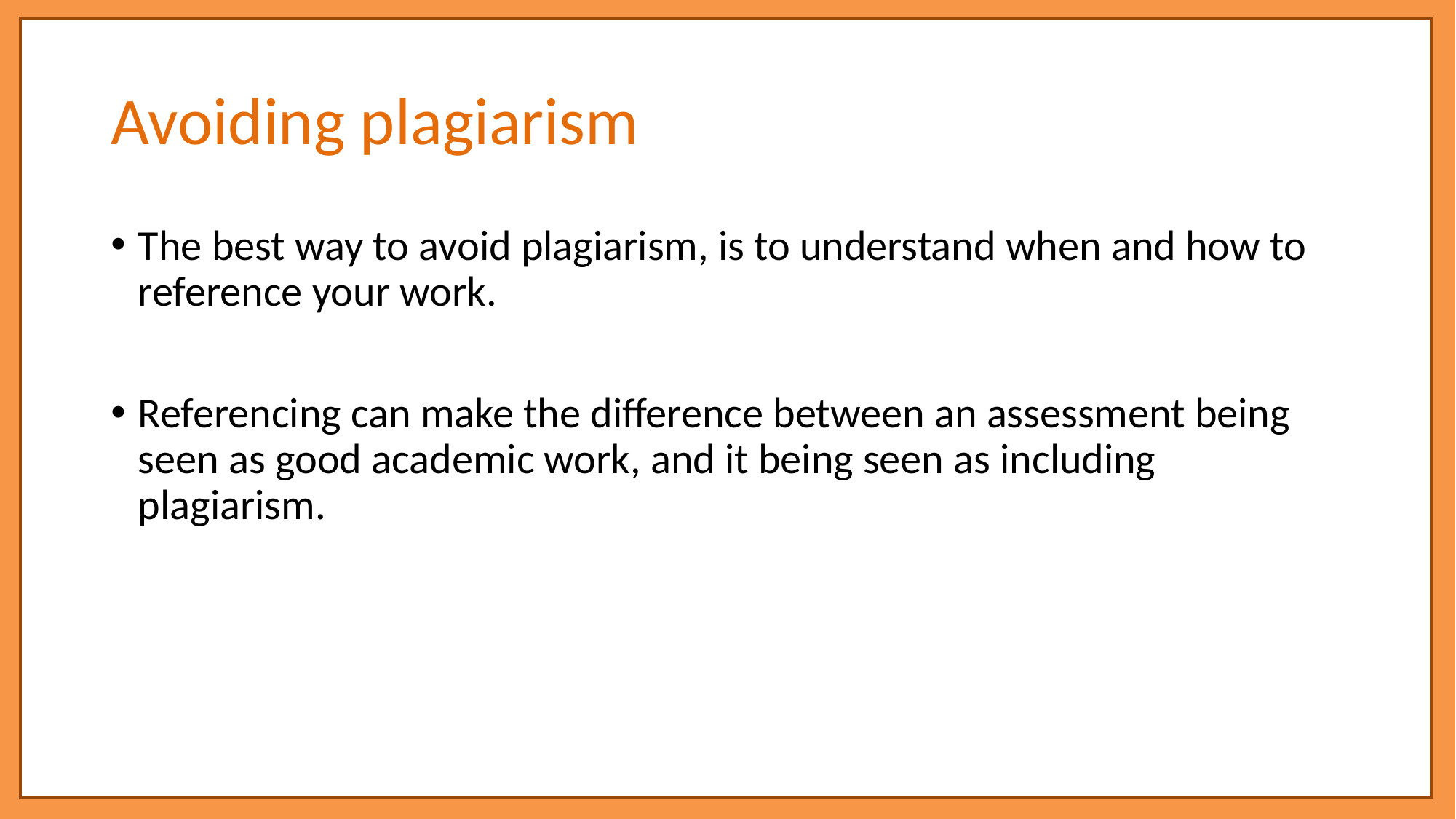

# Avoiding plagiarism
The best way to avoid plagiarism, is to understand when and how to reference your work.

Referencing can make the difference between an assessment being seen as good academic work, and it being seen as including plagiarism.